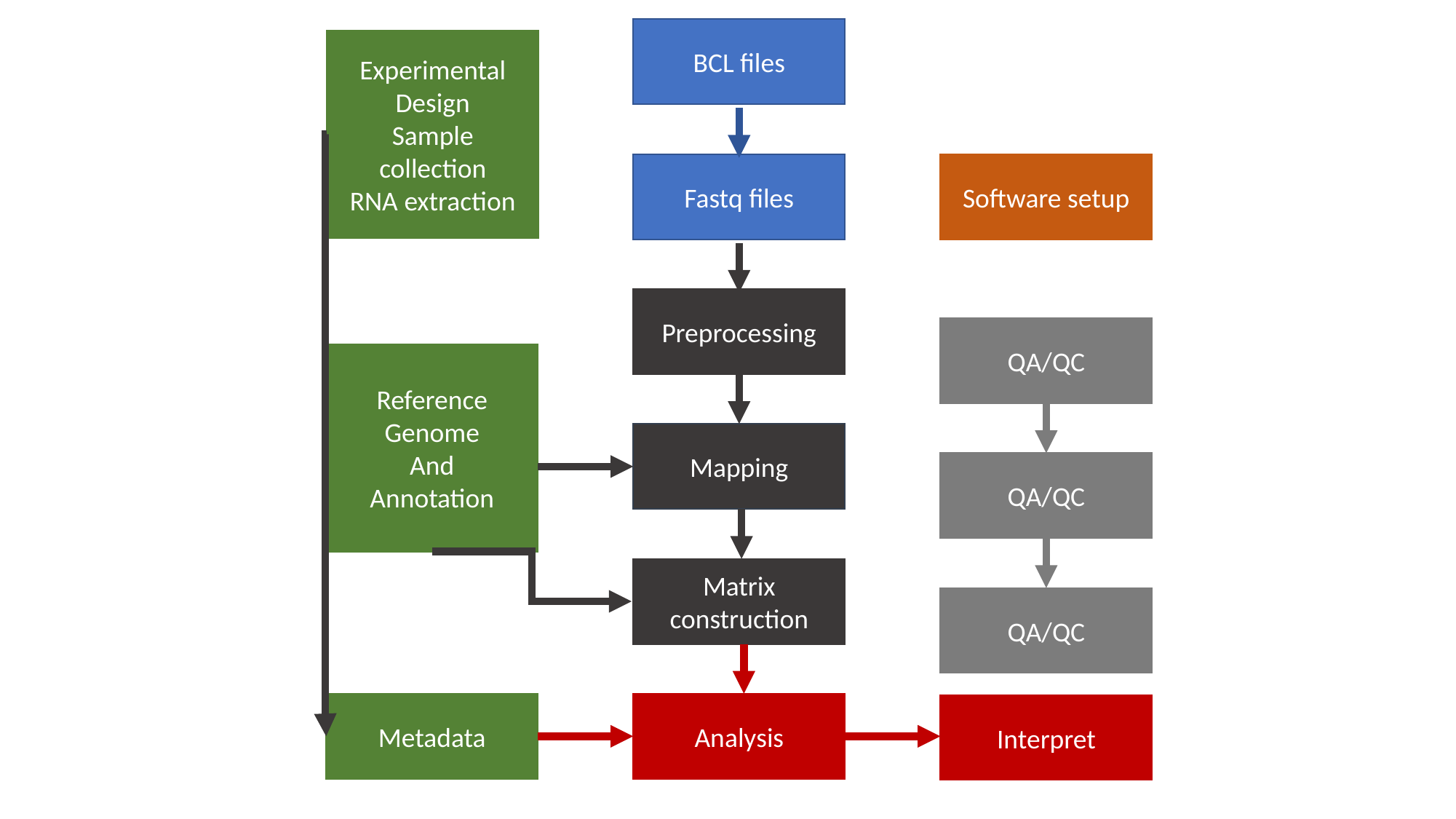

BCL files
Fastq files
Software setup
Preprocessing
QA/QC
Reference Genome
And
Annotation
Mapping
QA/QC
Matrix construction
QA/QC
Metadata
Analysis
Experimental Design
Sample collection
RNA extraction
Interpret